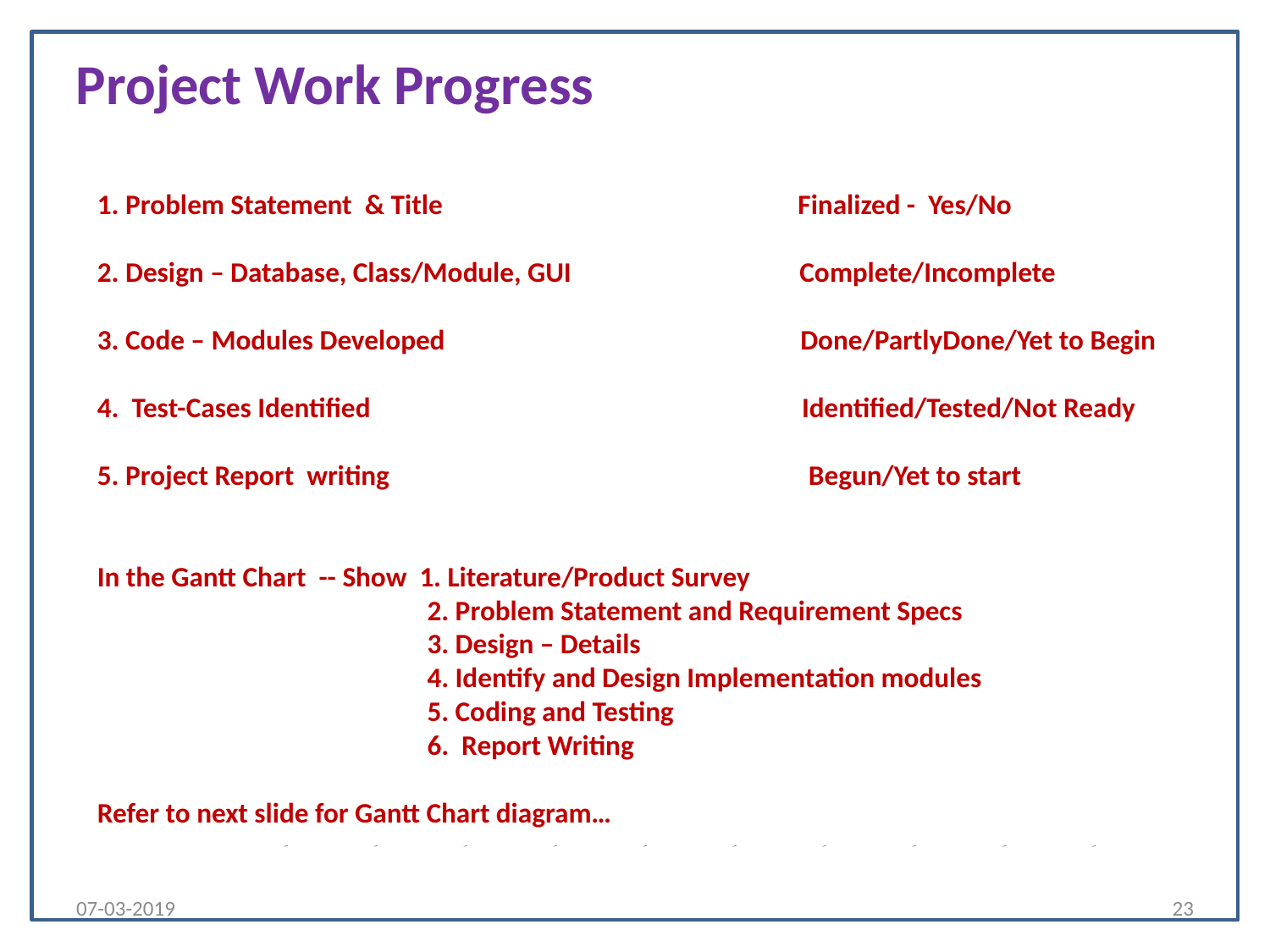

Project Work Progress

# 1. Problem Statement  & Title                                                        Finalized -  Yes/No 2. Design – Database, Class/Module, GUI                                    Complete/Incomplete 3. Code – Modules Developed                                                        Done/PartlyDone/Yet to Begin 4.  Test-Cases Identified                                                                    Identified/Tested/Not Ready 5. Project Report  writing 			            Begun/Yet to start In the Gantt Chart  -- Show  1. Literature/Product Survey 2. Problem Statement and Requirement Specs 3. Design – Details 4. Identify and Design Implementation modules 5. Coding and Testing 6.  Report Writing Refer to next slide for Gantt Chart diagram…

07-03-2019
23